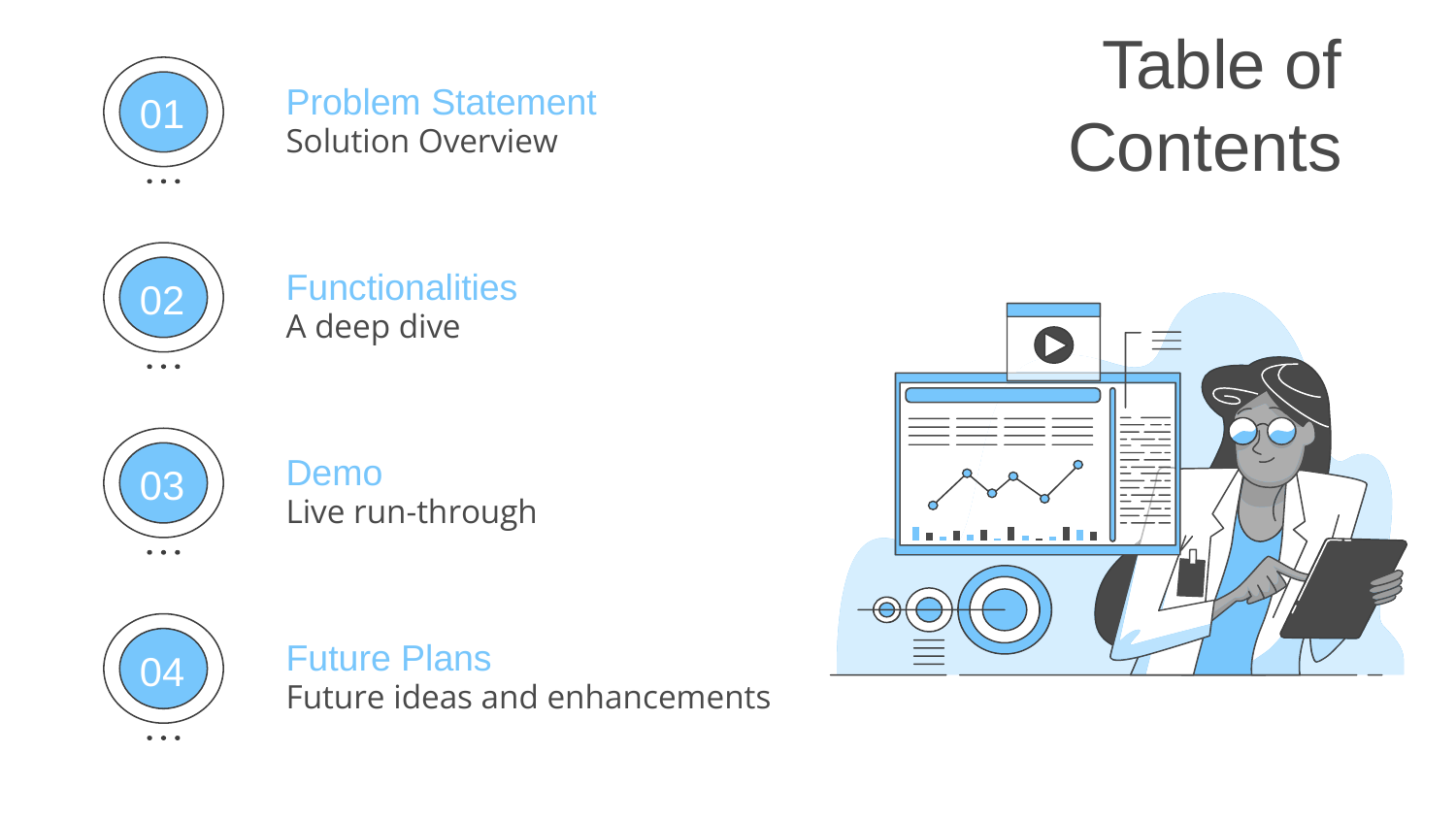

# Table of Contents

Problem Statement
01
Solution Overview

Functionalities
02
A deep dive

Demo

03
Live run-through
Future Plans

04
Future ideas and enhancements